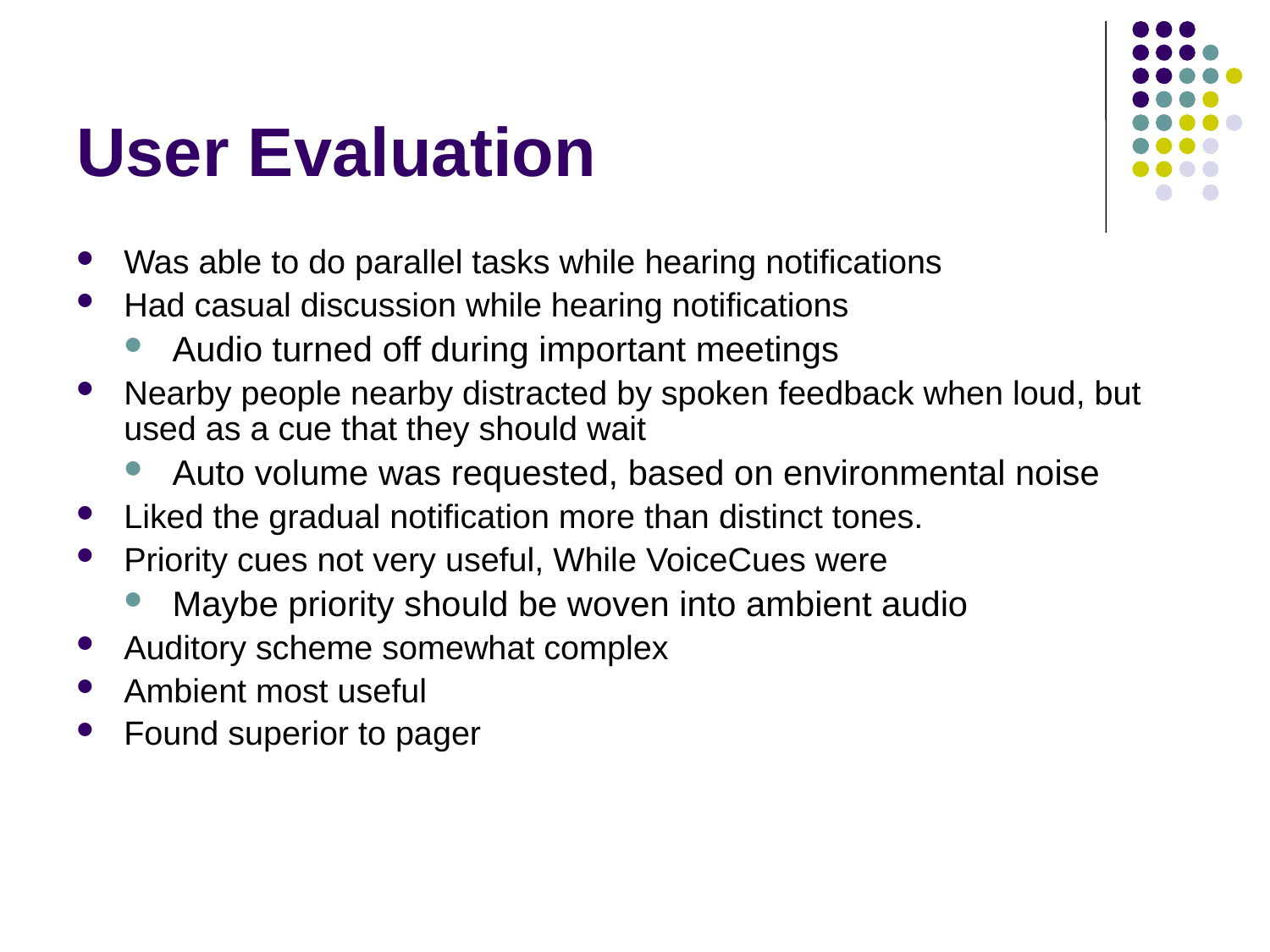

# User Evaluation
Was able to do parallel tasks while hearing notifications
Had casual discussion while hearing notifications
Audio turned off during important meetings
Nearby people nearby distracted by spoken feedback when loud, but used as a cue that they should wait
Auto volume was requested, based on environmental noise
Liked the gradual notification more than distinct tones.
Priority cues not very useful, While VoiceCues were
Maybe priority should be woven into ambient audio
Auditory scheme somewhat complex
Ambient most useful
Found superior to pager